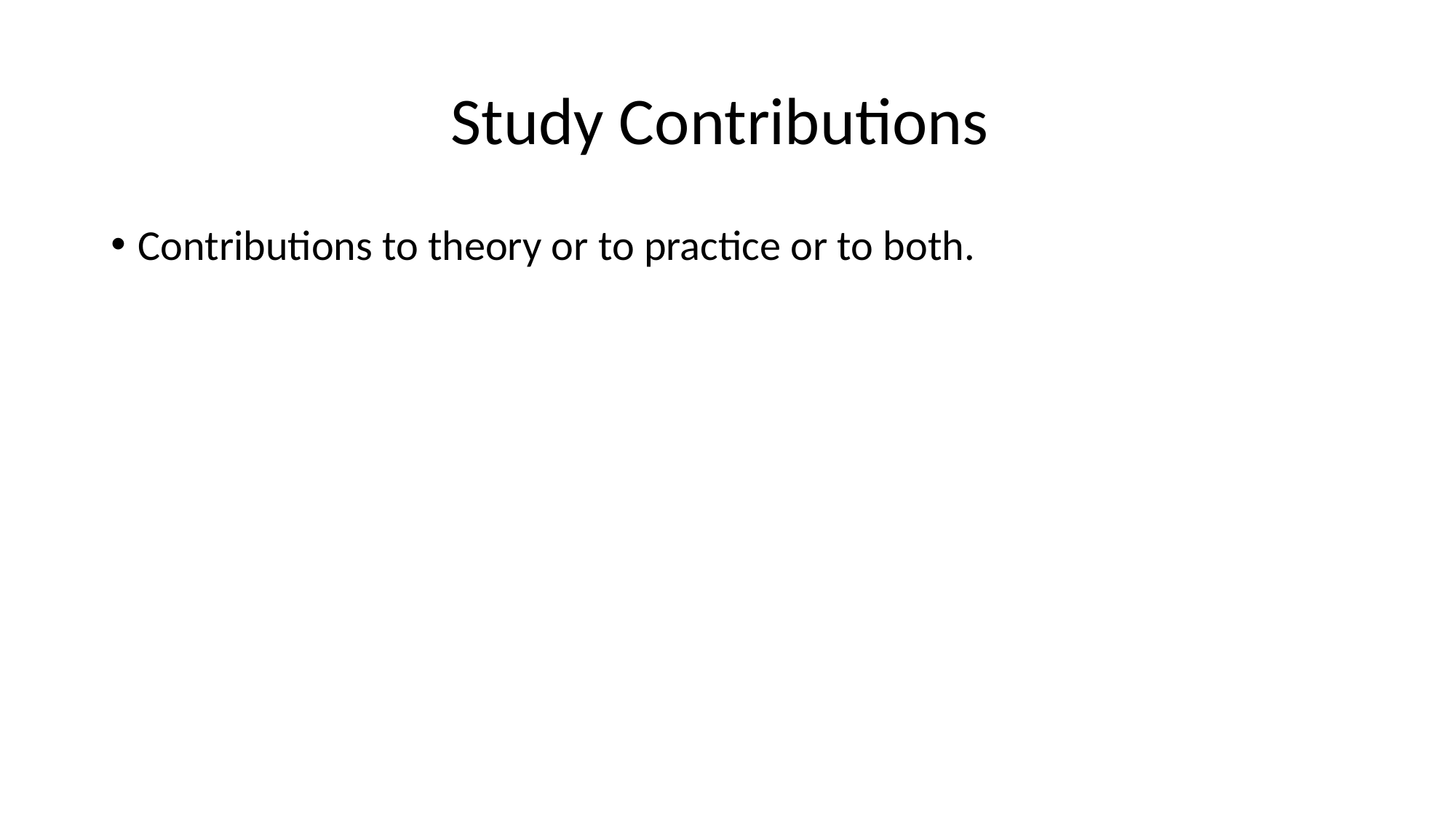

# Study Contributions
Contributions to theory or to practice or to both.